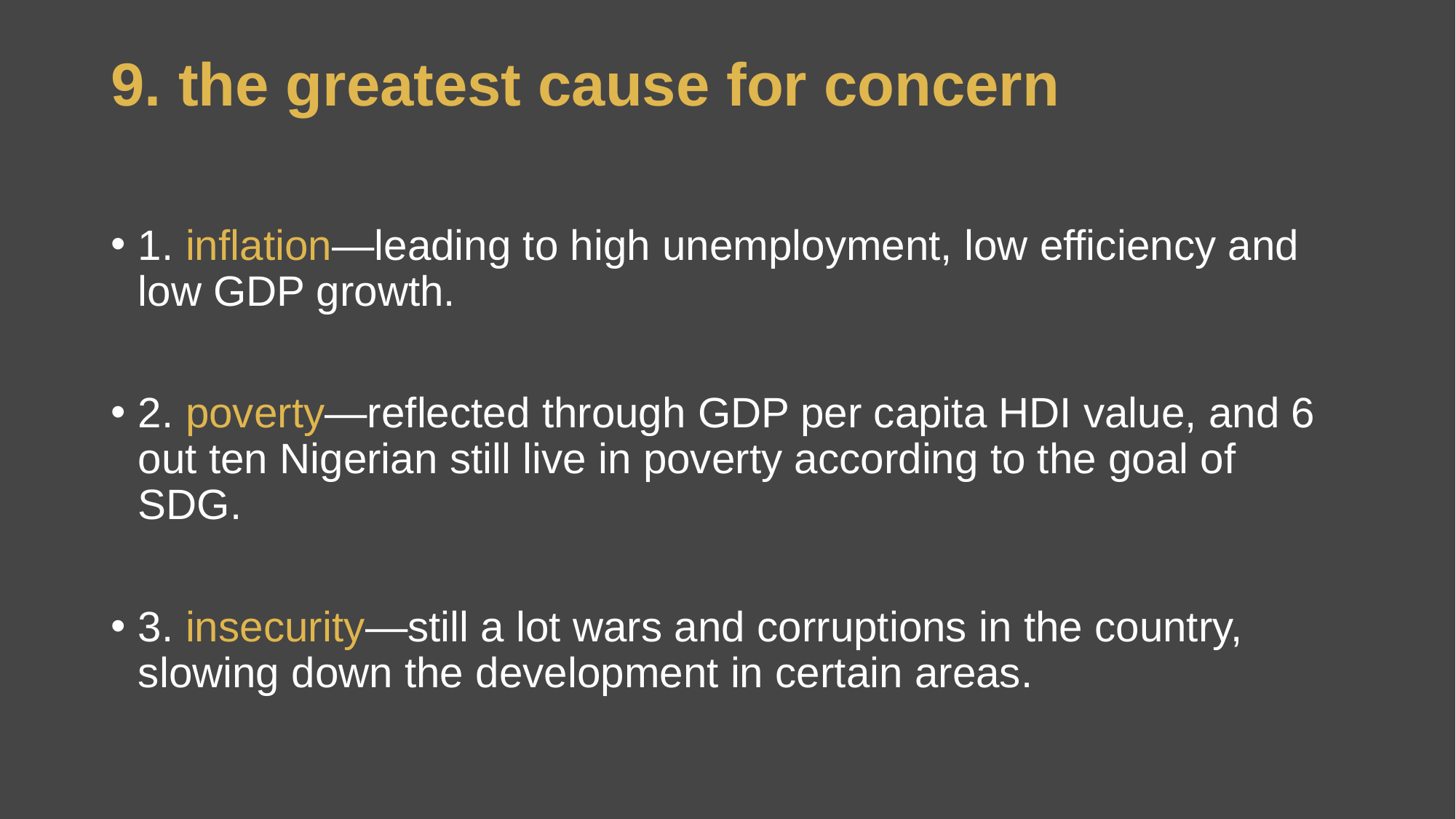

# 9. the greatest cause for concern
1. inflation—leading to high unemployment, low efficiency and low GDP growth.

2. poverty—reflected through GDP per capita HDI value, and 6 out ten Nigerian still live in poverty according to the goal of SDG.

3. insecurity—still a lot wars and corruptions in the country, slowing down the development in certain areas.